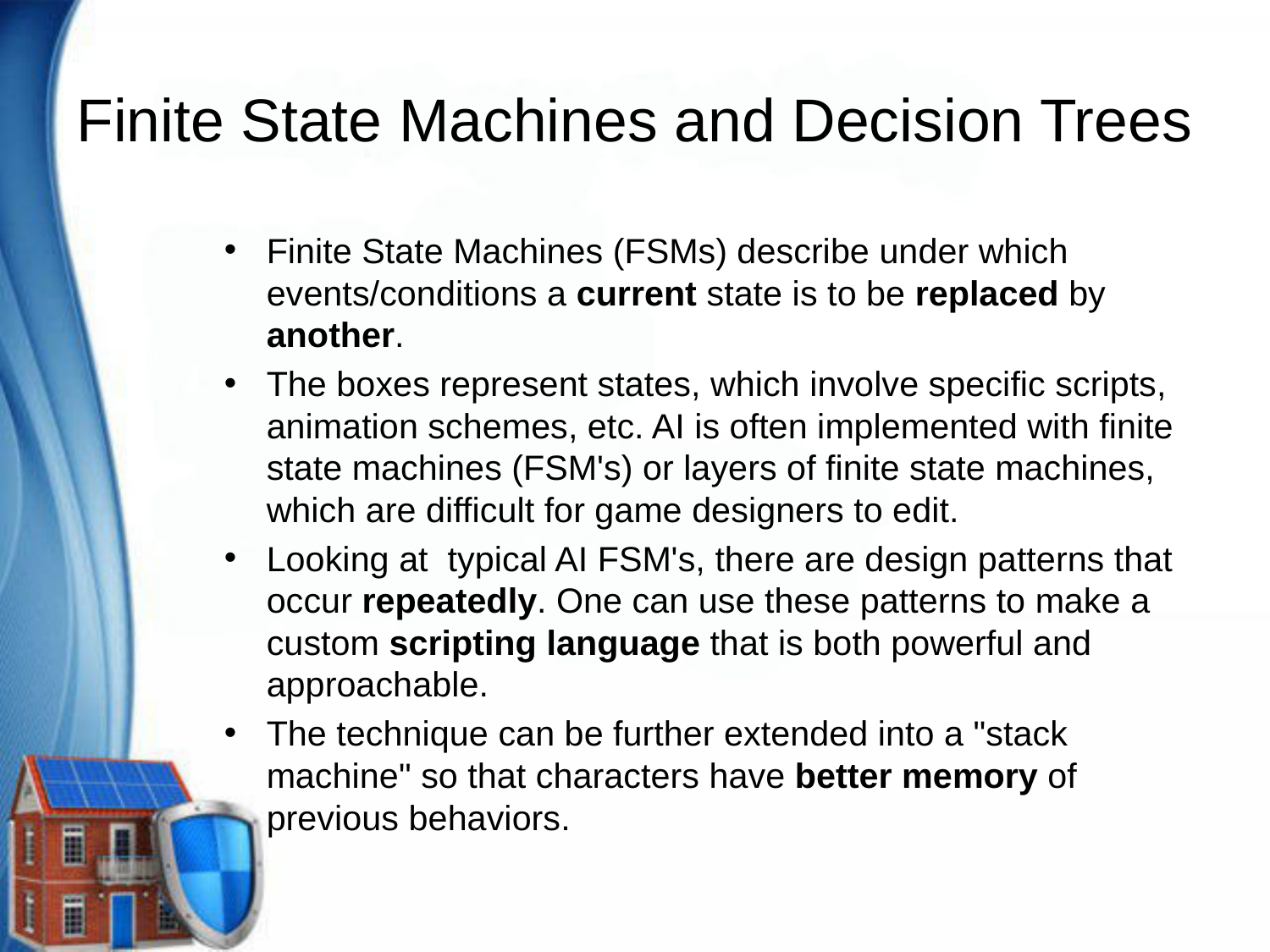

# Finite State Machines and Decision Trees
Finite State Machines (FSMs) describe under which events/conditions a current state is to be replaced by another.
The boxes represent states, which involve specific scripts, animation schemes, etc. AI is often implemented with finite state machines (FSM's) or layers of finite state machines, which are difficult for game designers to edit.
Looking at  typical AI FSM's, there are design patterns that occur repeatedly. One can use these patterns to make a custom scripting language that is both powerful and approachable.
The technique can be further extended into a "stack machine" so that characters have better memory of previous behaviors.